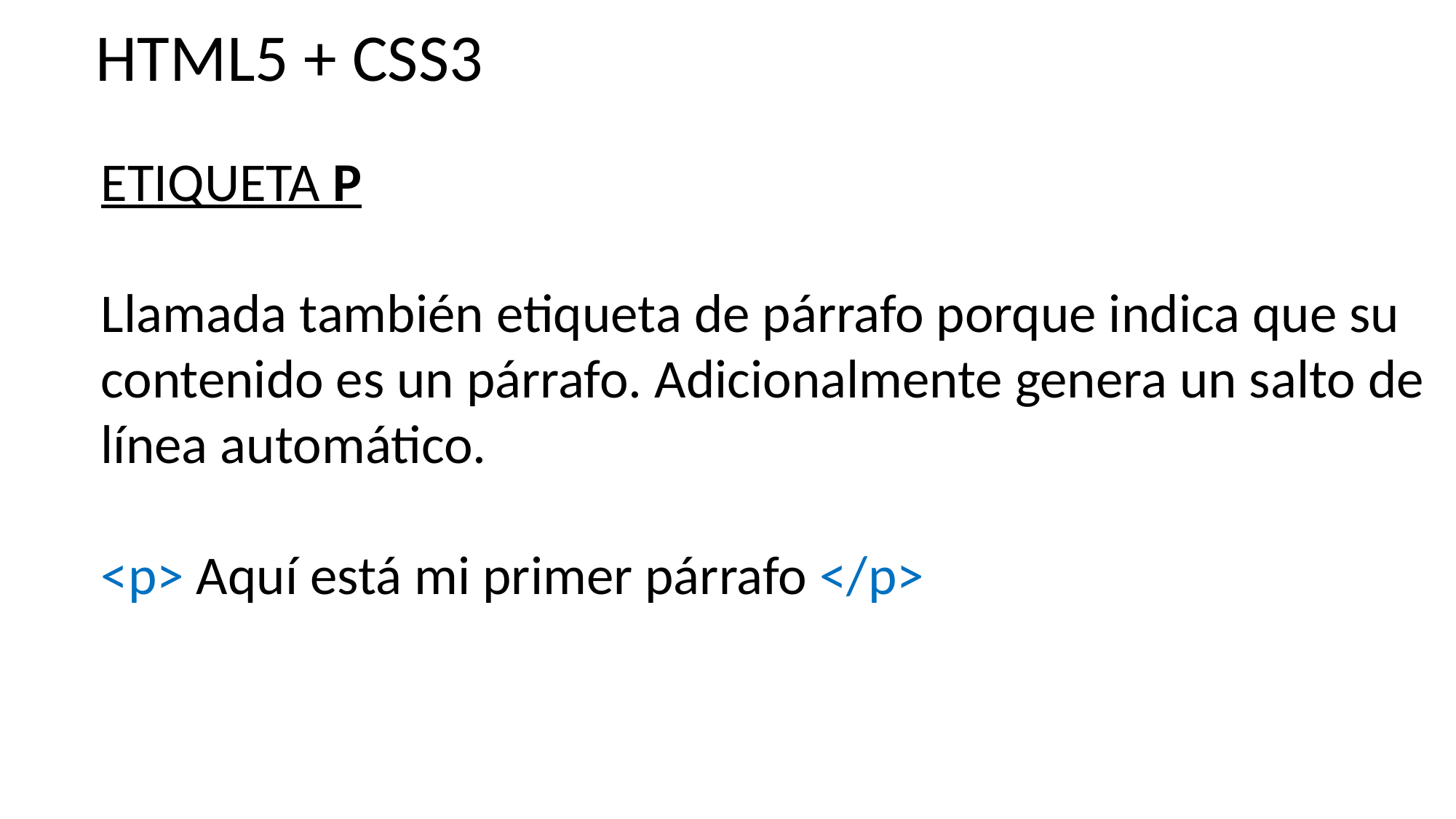

HTML5 + CSS3
ETIQUETA P

Llamada también etiqueta de párrafo porque indica que su
contenido es un párrafo. Adicionalmente genera un salto de
línea automático.

<p> Aquí está mi primer párrafo </p>